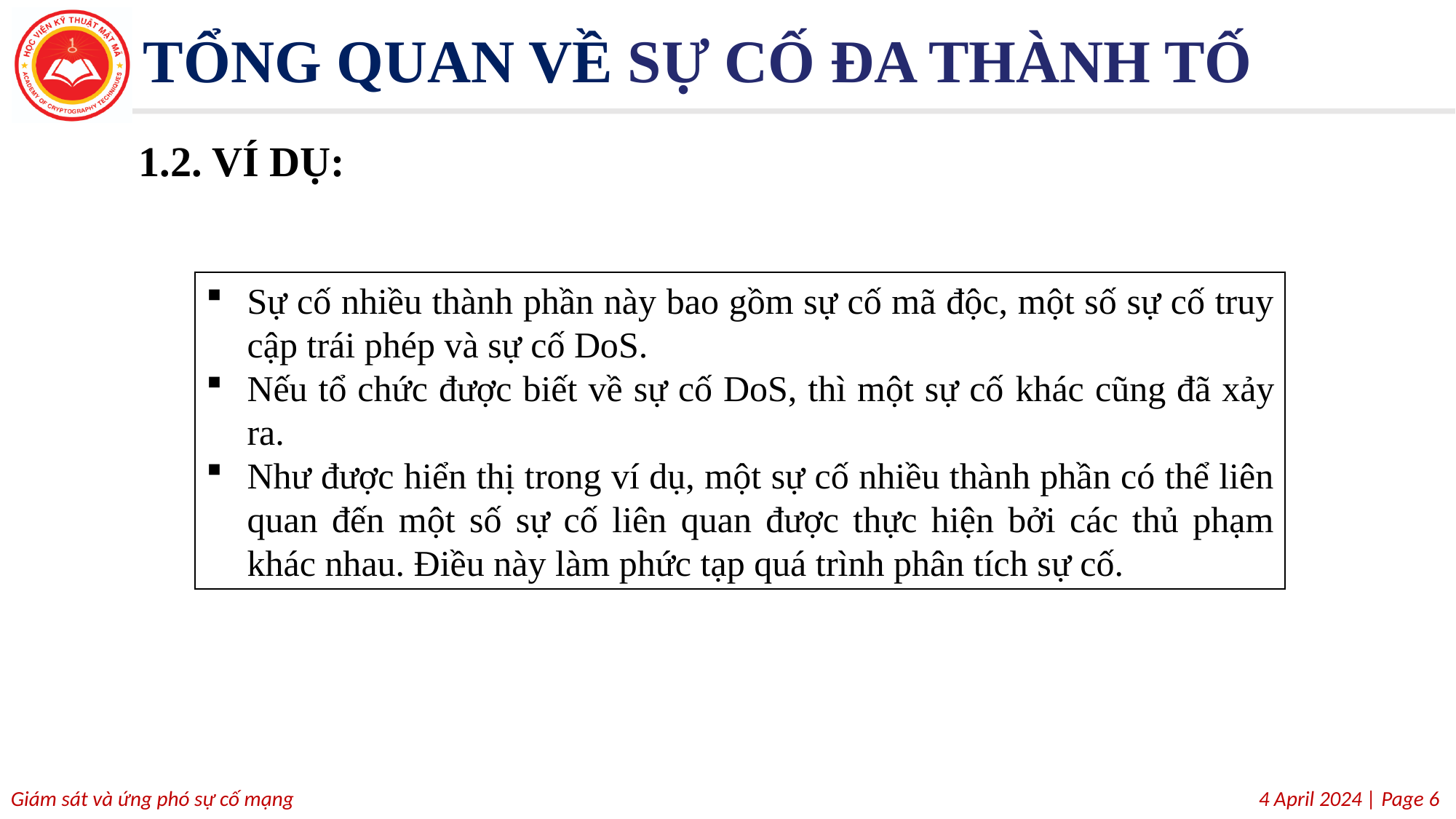

# TỔNG QUAN VỀ SỰ CỐ ĐA THÀNH TỐ
1.2. VÍ DỤ:
Sự cố nhiều thành phần này bao gồm sự cố mã độc, một số sự cố truy cập trái phép và sự cố DoS.
Nếu tổ chức được biết về sự cố DoS, thì một sự cố khác cũng đã xảy ra.
Như được hiển thị trong ví dụ, một sự cố nhiều thành phần có thể liên quan đến một số sự cố liên quan được thực hiện bởi các thủ phạm khác nhau. Điều này làm phức tạp quá trình phân tích sự cố.